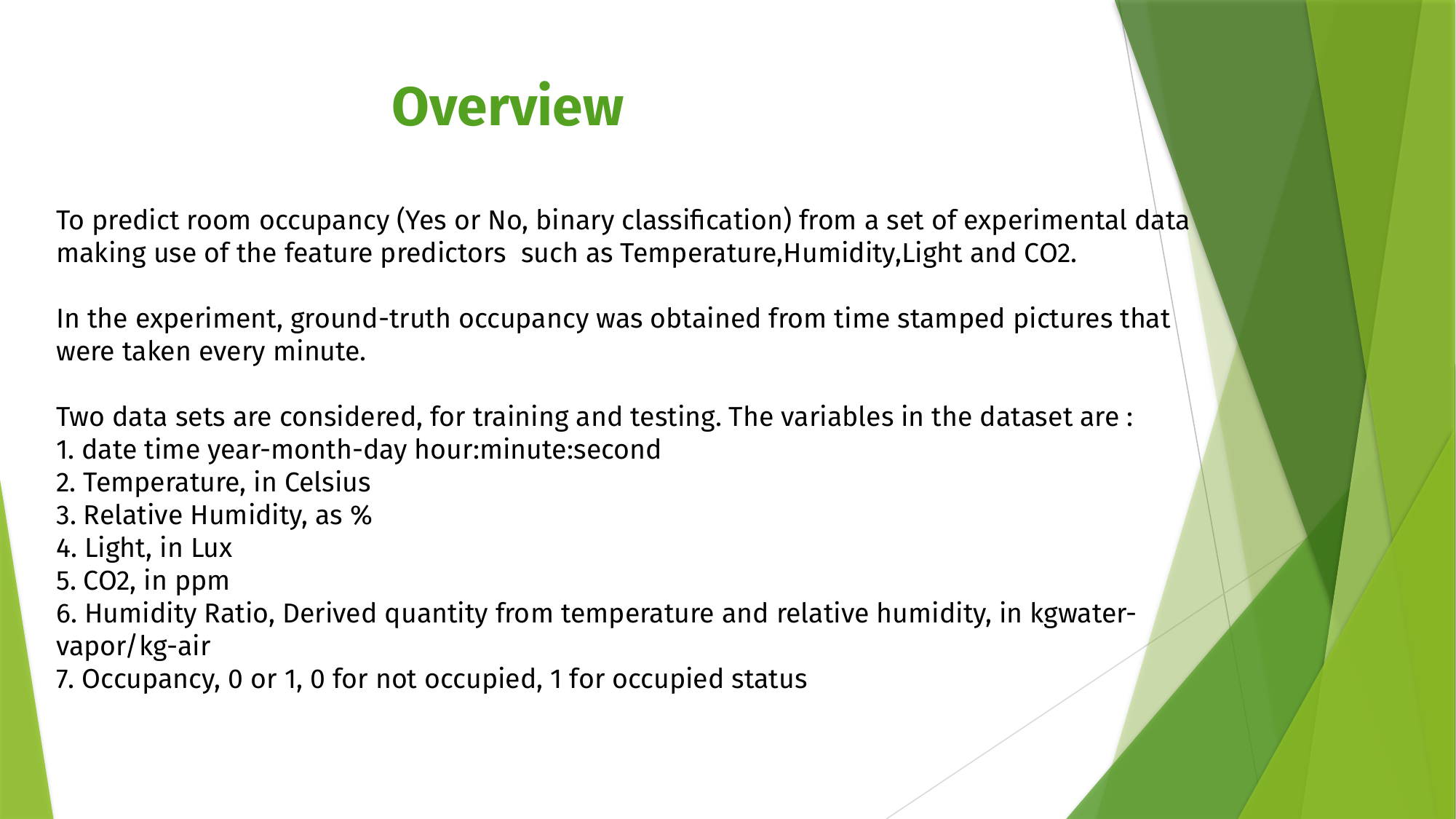

Overview

To predict room occupancy (Yes or No, binary classification) from a set of experimental data making use of the feature predictors  such as Temperature,Humidity,Light and CO2.

In the experiment, ground-truth occupancy was obtained from time stamped pictures that were taken every minute.

Two data sets are considered, for training and testing. The variables in the dataset are :
1. date time year-month-day hour:minute:second
2. Temperature, in Celsius
3. Relative Humidity, as %
4. Light, in Lux
5. CO2, in ppm
6. Humidity Ratio, Derived quantity from temperature and relative humidity, in kgwater-vapor/kg-air
7. Occupancy, 0 or 1, 0 for not occupied, 1 for occupied status